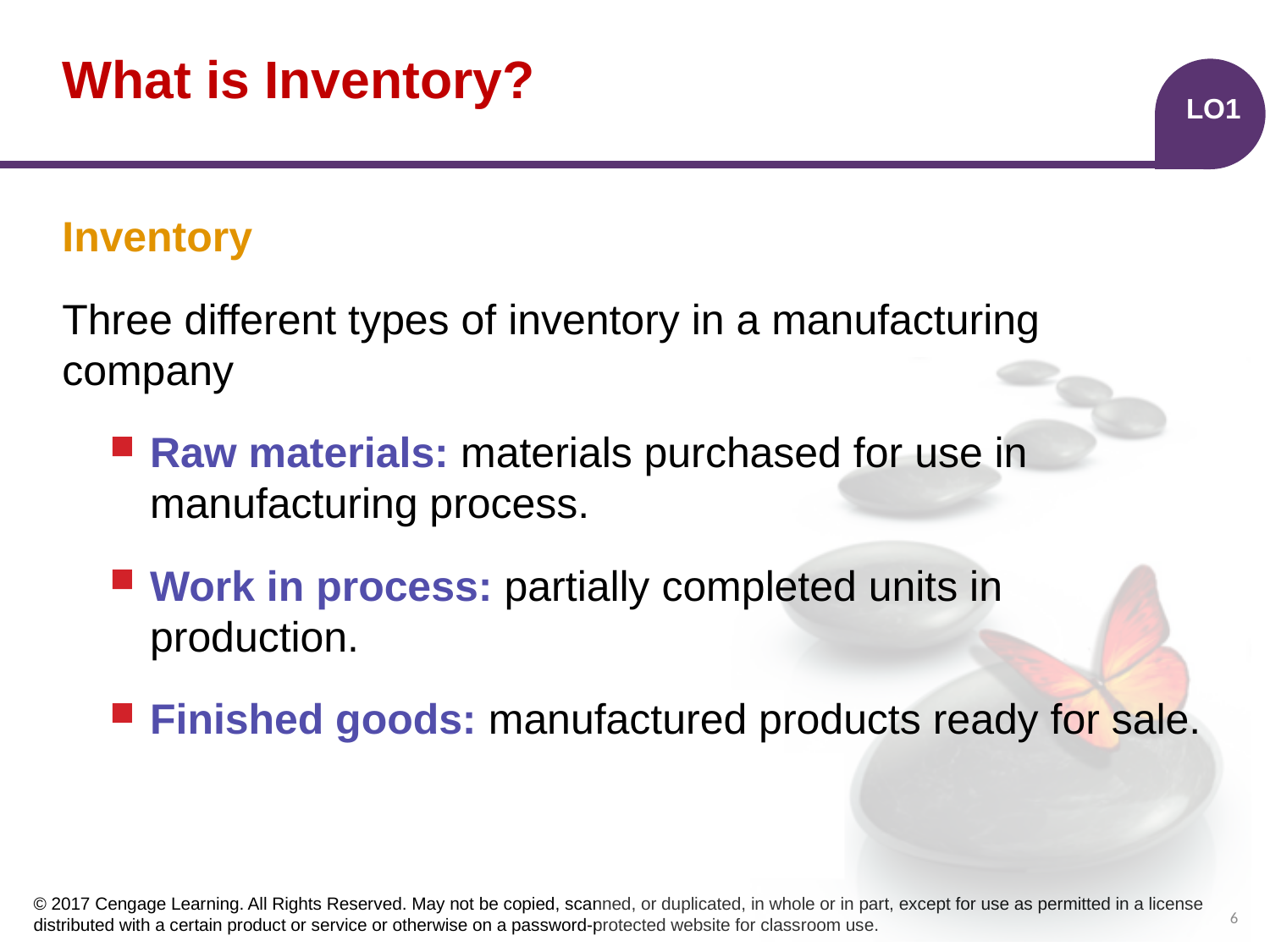

# What is Inventory?
LO1
Inventory
Three different types of inventory in a manufacturing company
Raw materials: materials purchased for use in manufacturing process.
Work in process: partially completed units in production.
Finished goods: manufactured products ready for sale.

6